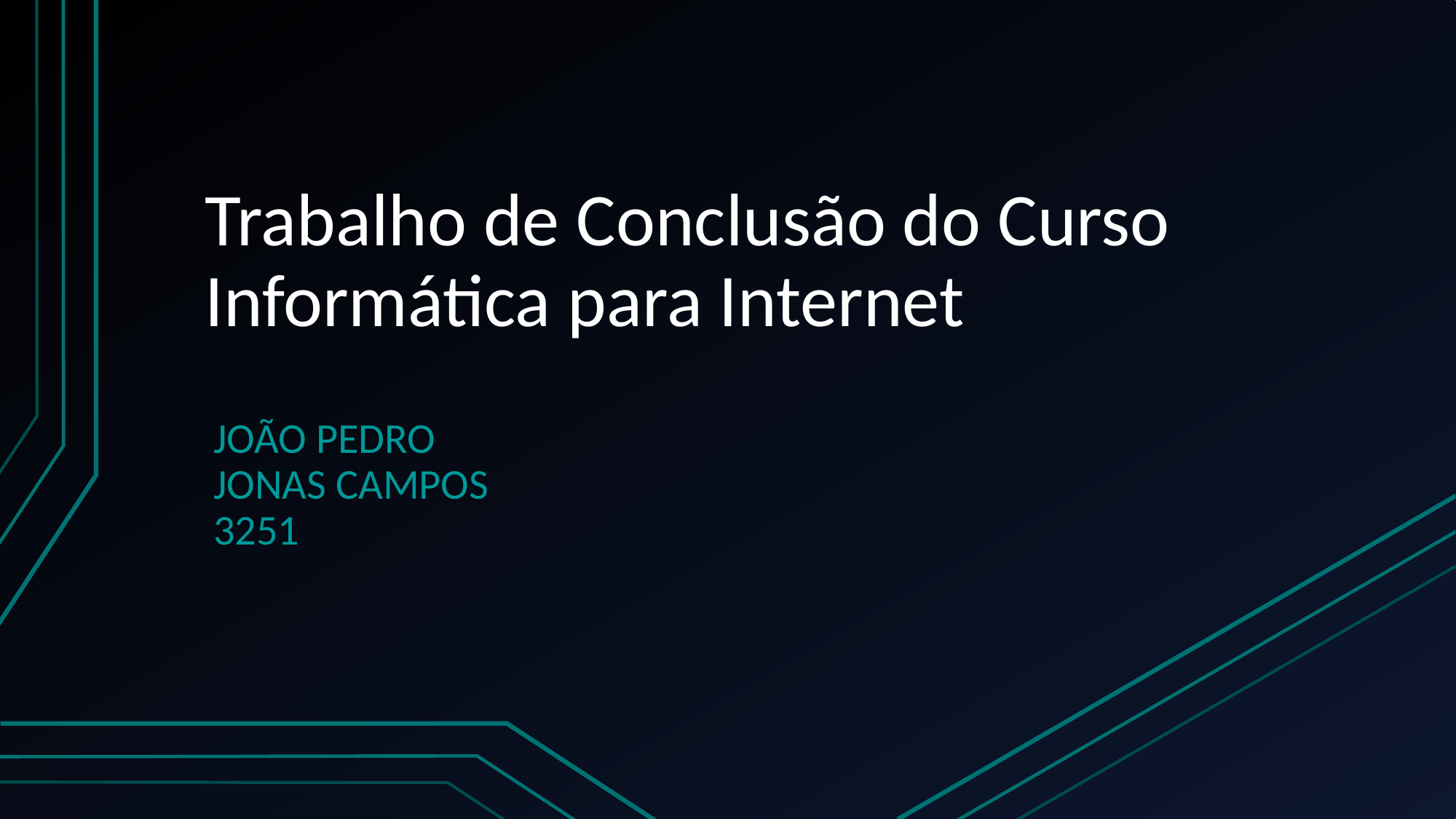

# Trabalho de Conclusão do Curso  Informática para Internet
JOÃO PEDRO
JONAS CAMPOS
3251